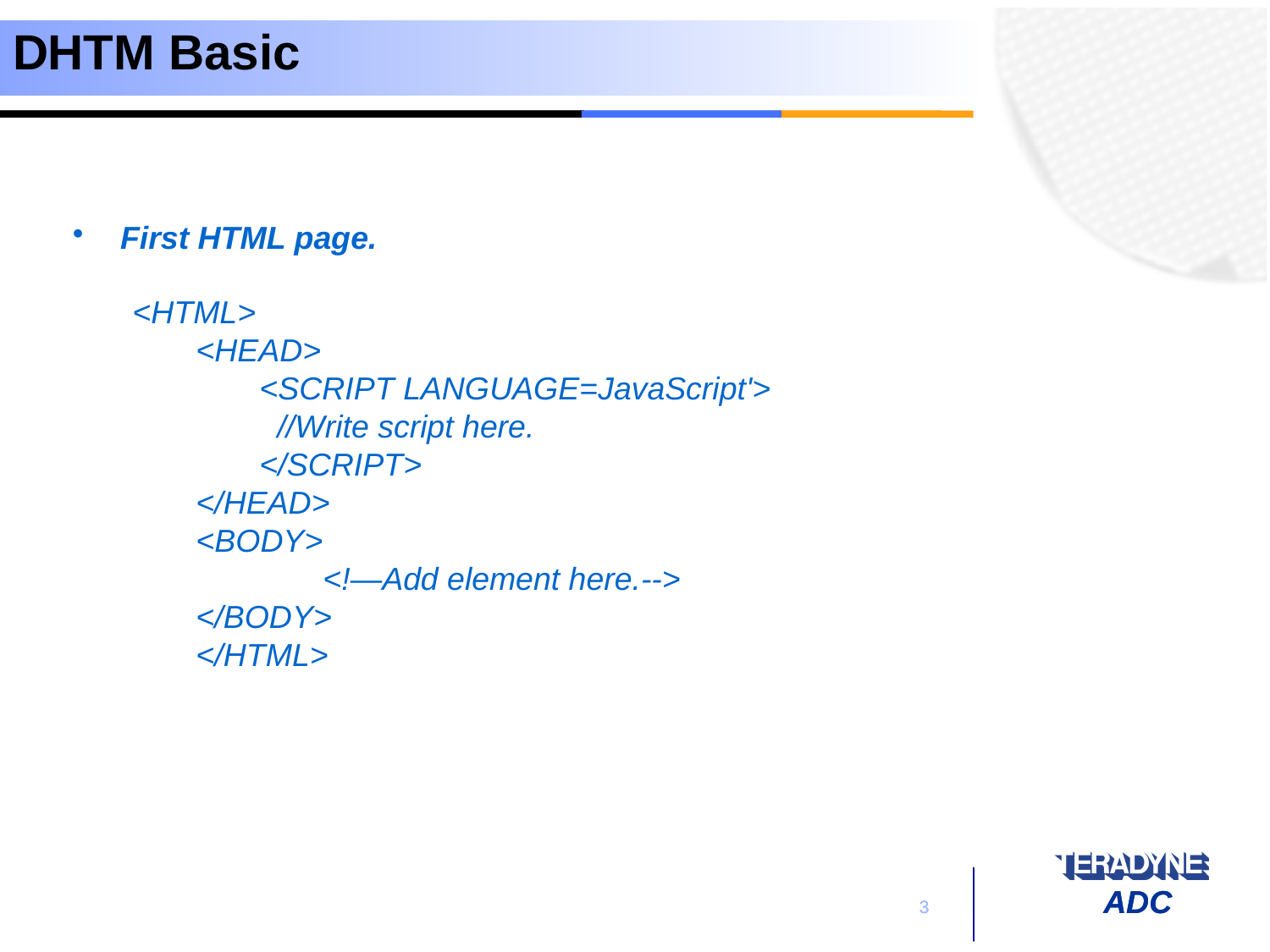

# DHTM Basic

First HTML page.

<HTML>
<HEAD>
<SCRIPT LANGUAGE=JavaScript'>
  //Write script here.
</SCRIPT>
</HEAD>
<BODY>
	<!—Add element here.-->
</BODY>
</HTML>